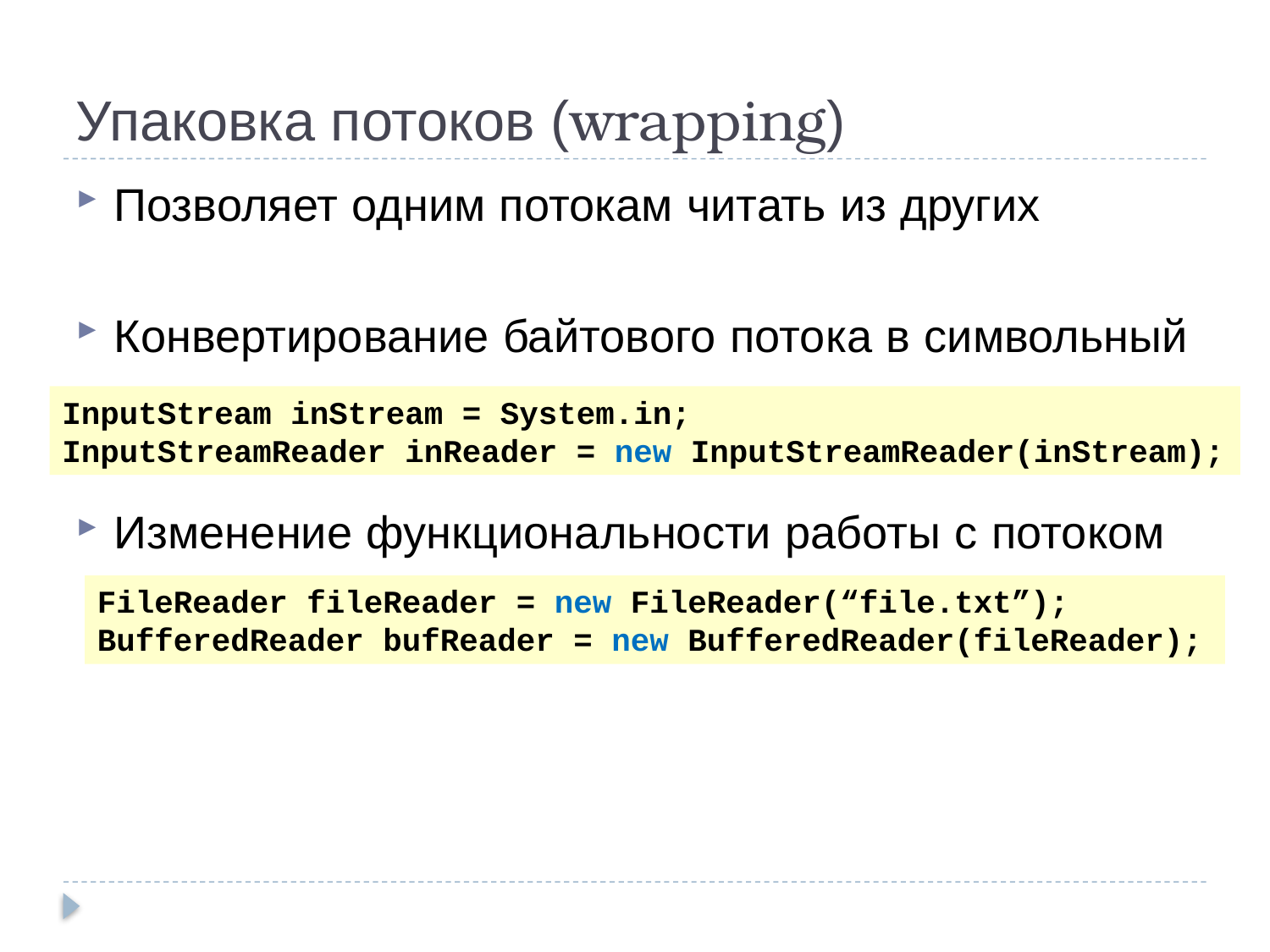

# Упаковка потоков (wrapping)
Позволяет одним потокам читать из других

Конвертирование байтового потока в символьный

Изменение функциональности работы с потоком

InputStream inStream = System.in;
InputStreamReader inReader = new InputStreamReader(inStream);
FileReader fileReader = new FileReader(“file.txt”);
BufferedReader bufReader = new BufferedReader(fileReader);